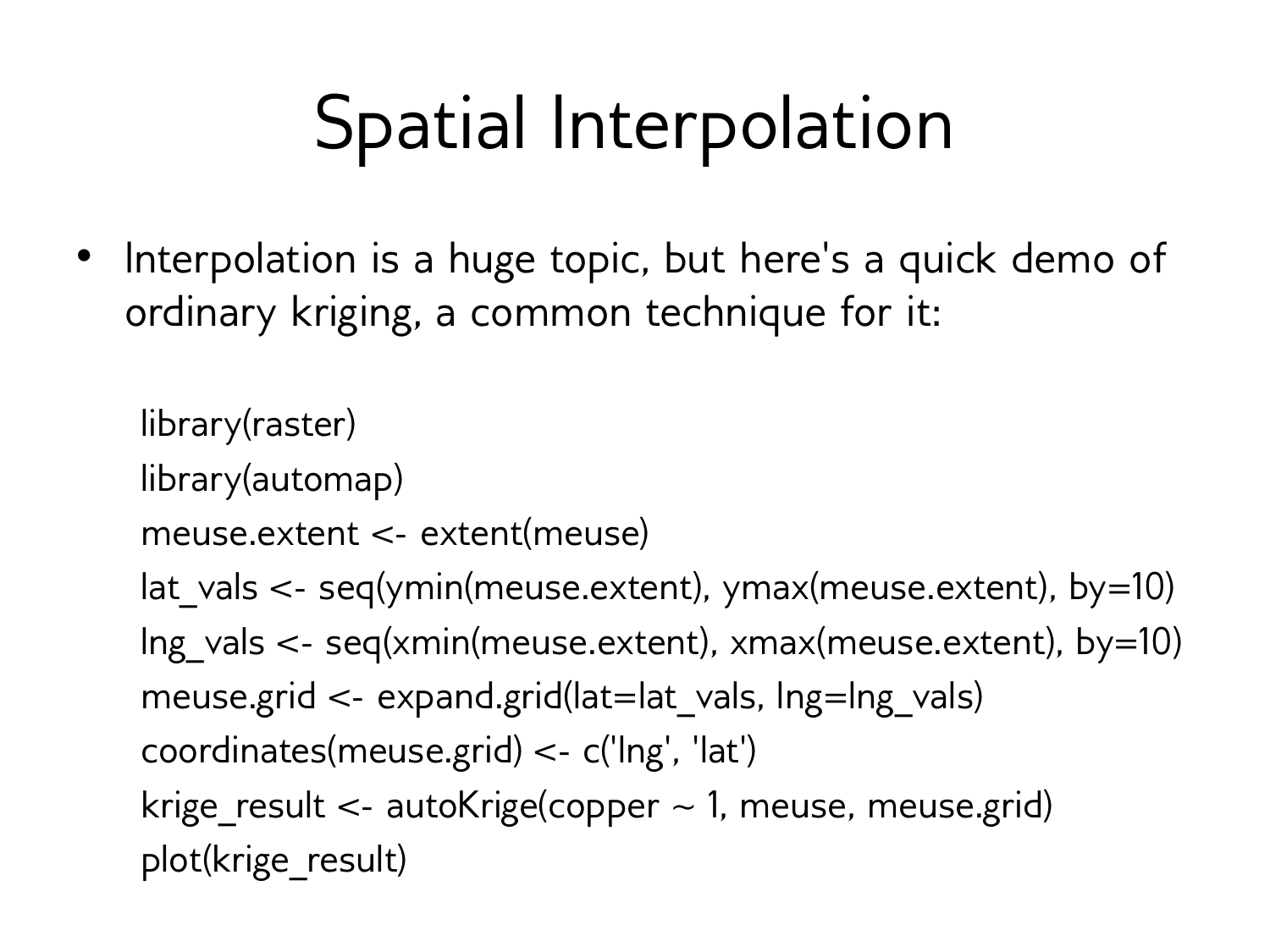

# Spatial Interpolation
Interpolation is a huge topic, but here's a quick demo of ordinary kriging, a common technique for it:

library(raster)
library(automap)
meuse.extent <- extent(meuse)
lat_vals <- seq(ymin(meuse.extent), ymax(meuse.extent), by=10)
lng_vals <- seq(xmin(meuse.extent), xmax(meuse.extent), by=10)
meuse.grid <- expand.grid(lat=lat_vals, lng=lng_vals)
coordinates(meuse.grid) <- c('lng', 'lat')
krige_result <- autoKrige(copper ~ 1, meuse, meuse.grid)
plot(krige_result)